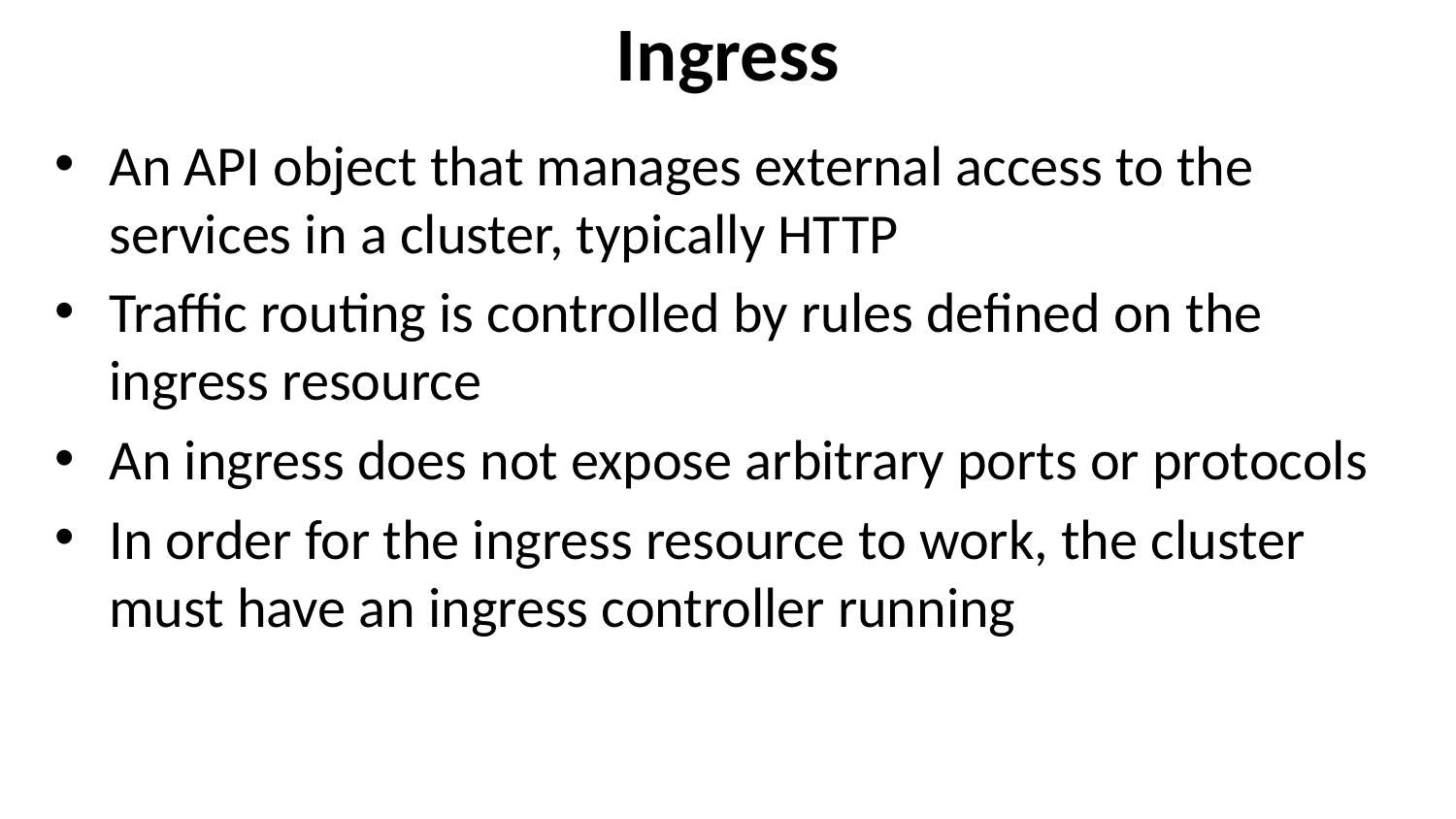

# Ingress
An API object that manages external access to the services in a cluster, typically HTTP
Traffic routing is controlled by rules defined on the ingress resource
An ingress does not expose arbitrary ports or protocols
In order for the ingress resource to work, the cluster must have an ingress controller running